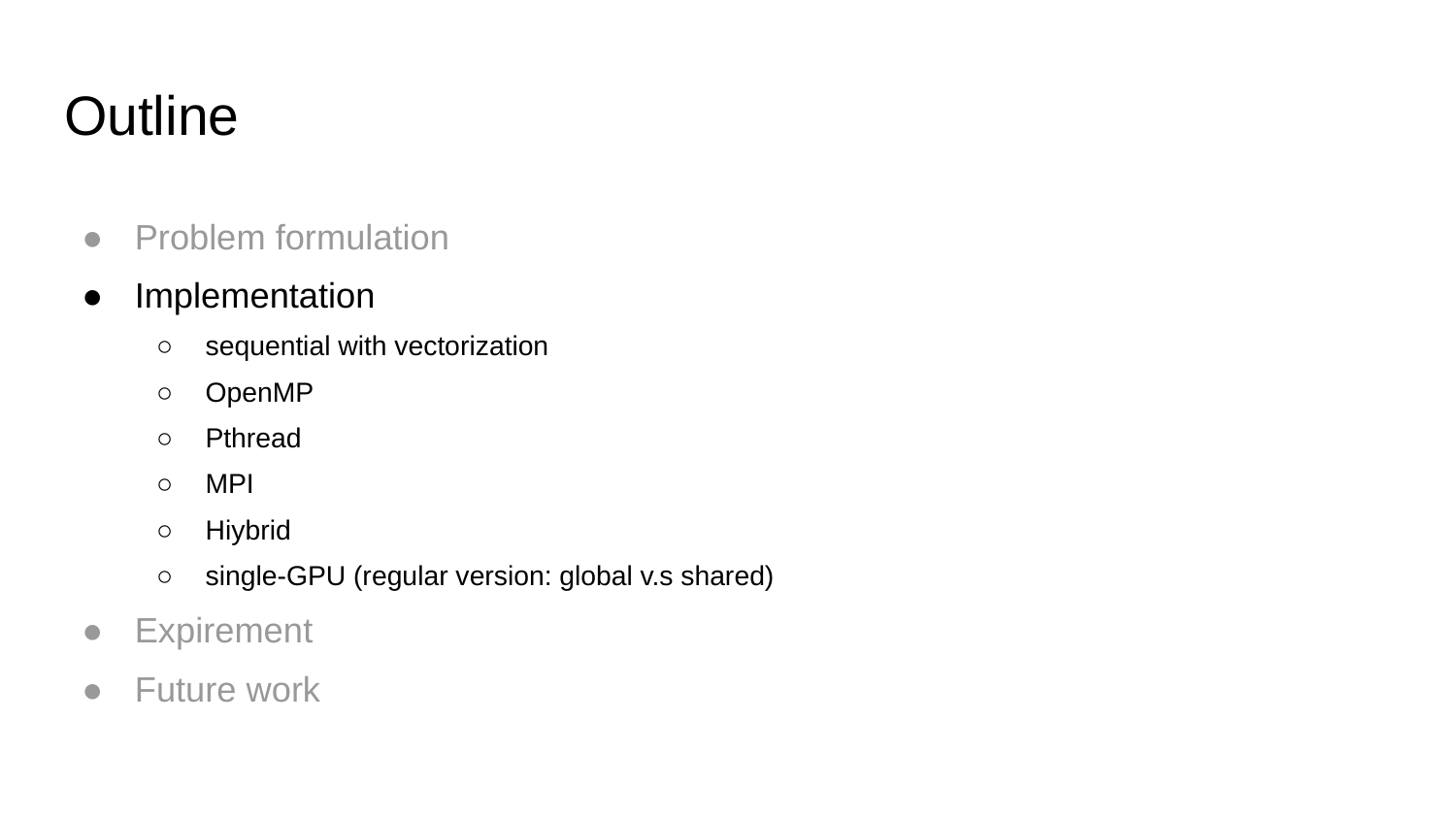

# Outline
Problem formulation
Implementation
sequential with vectorization
OpenMP
Pthread
MPI
Hiybrid
single-GPU (regular version: global v.s shared)
Expirement
Future work